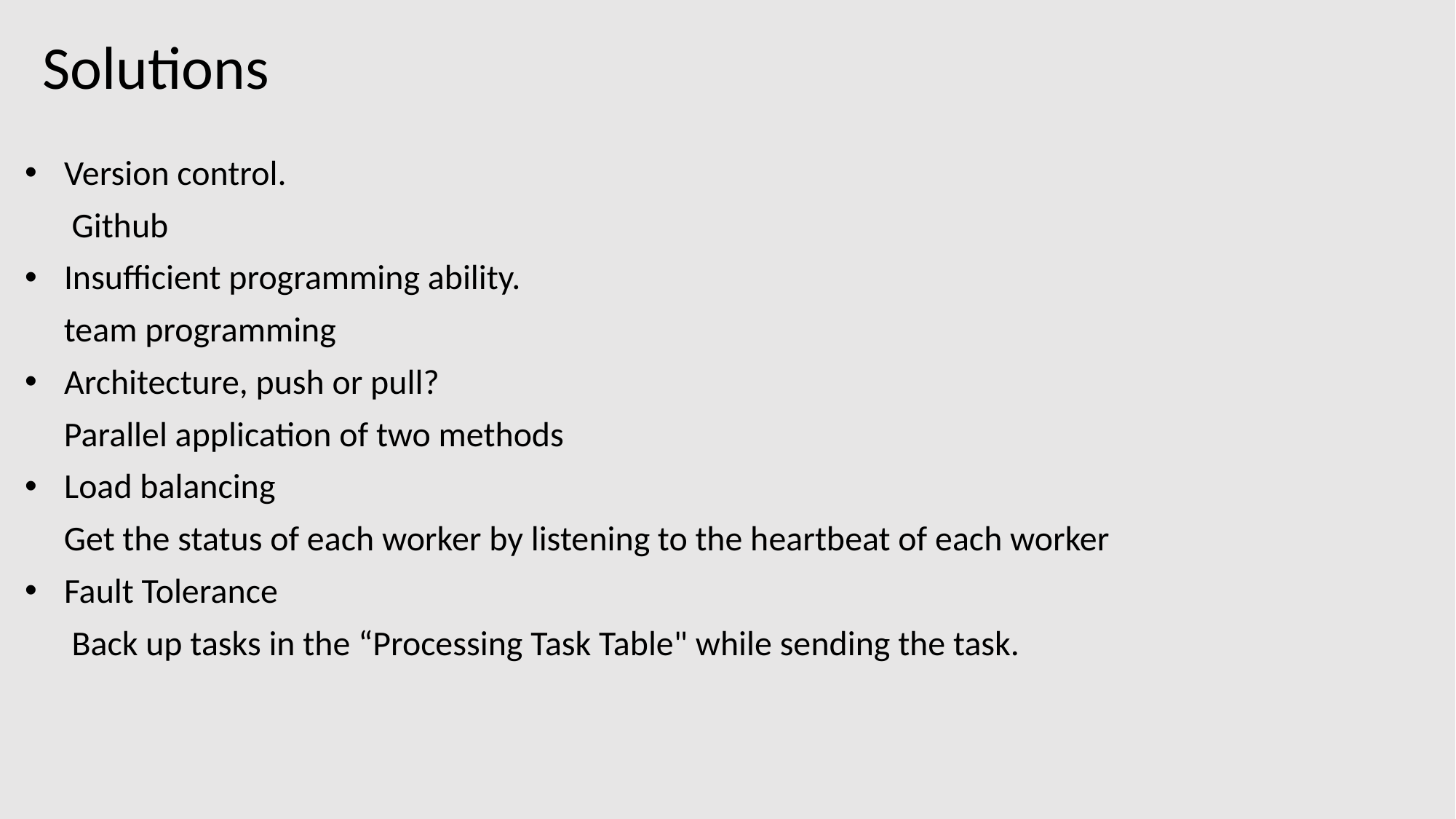

Solutions
Version control.
      Github
Insufficient programming ability.
     team programming
Architecture, push or pull?
     Parallel application of two methods
Load balancing
     Get the status of each worker by listening to the heartbeat of each worker
Fault Tolerance
      Back up tasks in the “Processing Task Table" while sending the task.